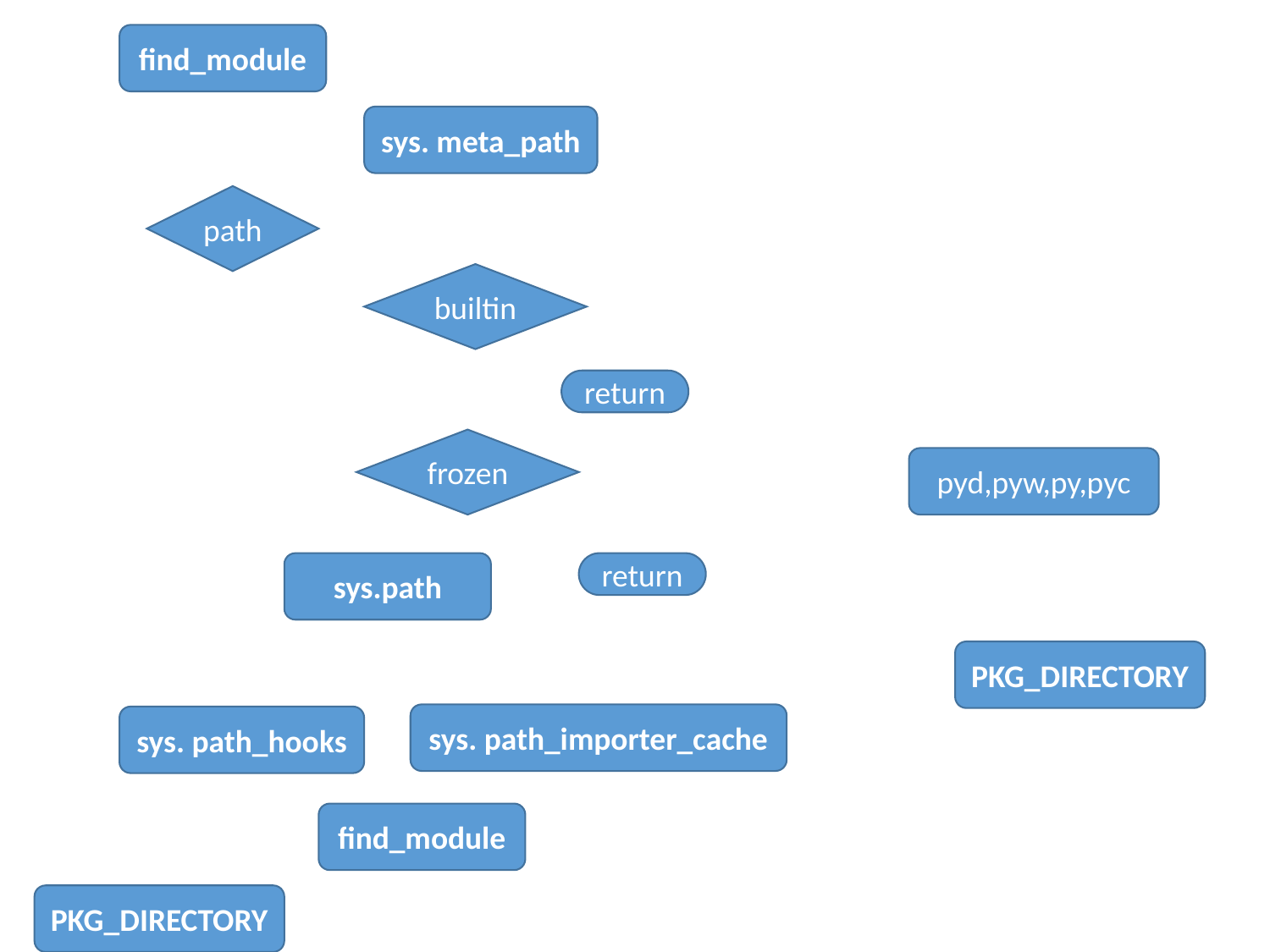

find_module
sys. meta_path
path
builtin
return
frozen
pyd,pyw,py,pyc
sys.path
return
PKG_DIRECTORY
sys. path_importer_cache
sys. path_hooks
find_module
PKG_DIRECTORY